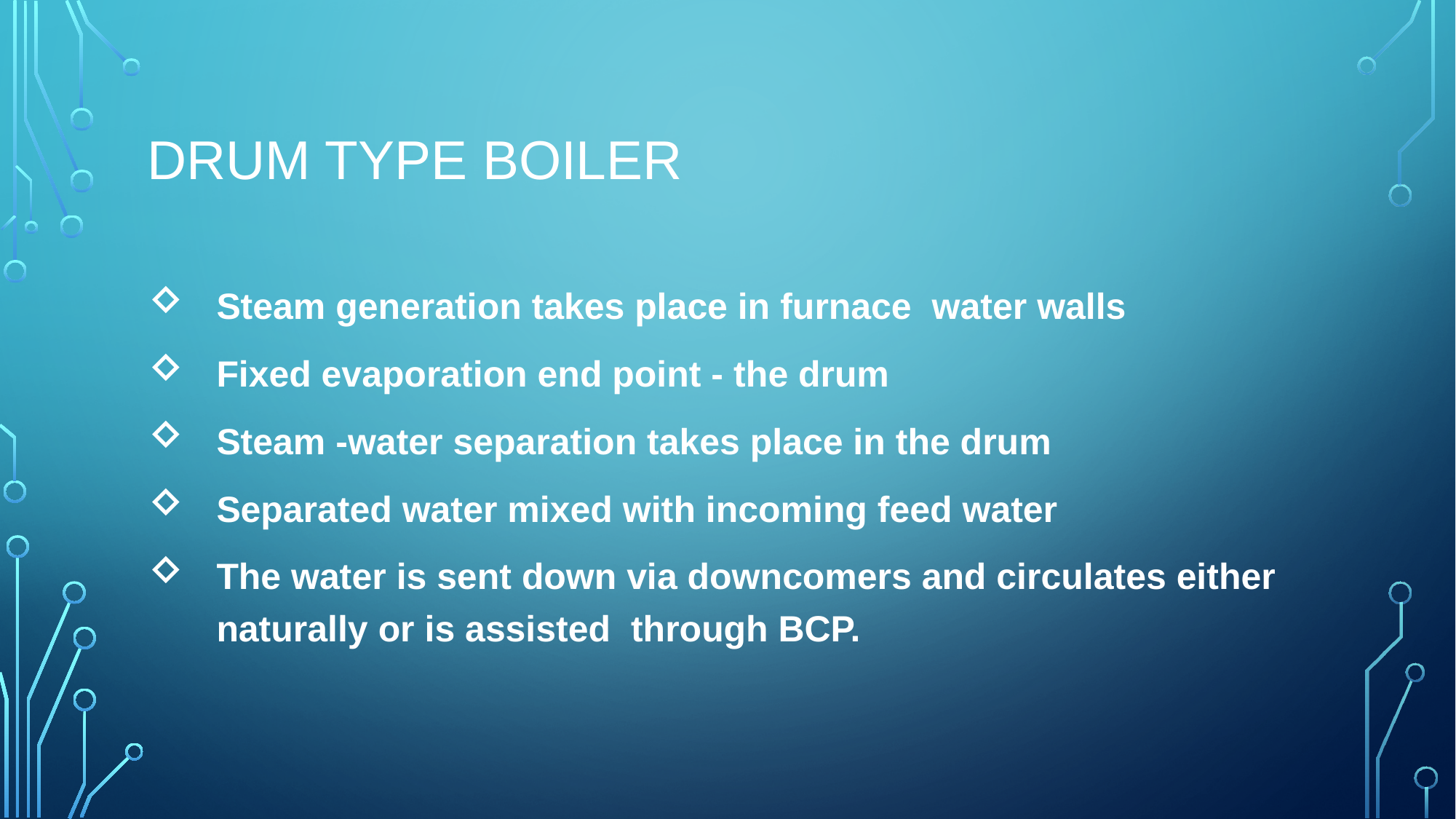

# Drum type boiler
Steam generation takes place in furnace  water walls
Fixed evaporation end point - the drum
Steam -water separation takes place in the drum
Separated water mixed with incoming feed water
The water is sent down via downcomers and circulates either naturally or is assisted  through BCP.